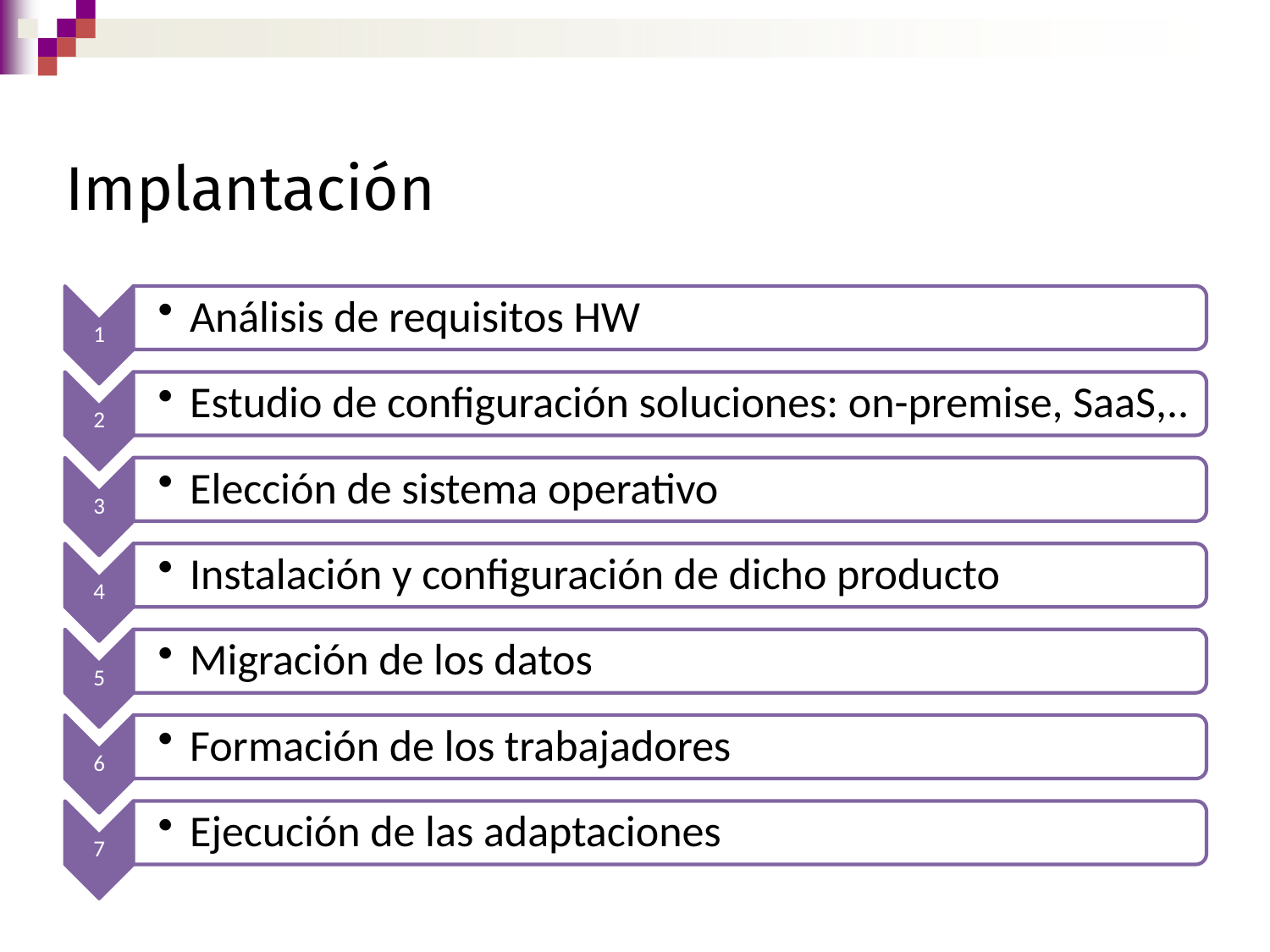

# Implantación
1
Análisis de requisitos HW
2
Estudio de configuración soluciones: on-premise, SaaS,..
3
Elección de sistema operativo
4
Instalación y configuración de dicho producto
5
Migración de los datos
6
Formación de los trabajadores
7
Ejecución de las adaptaciones